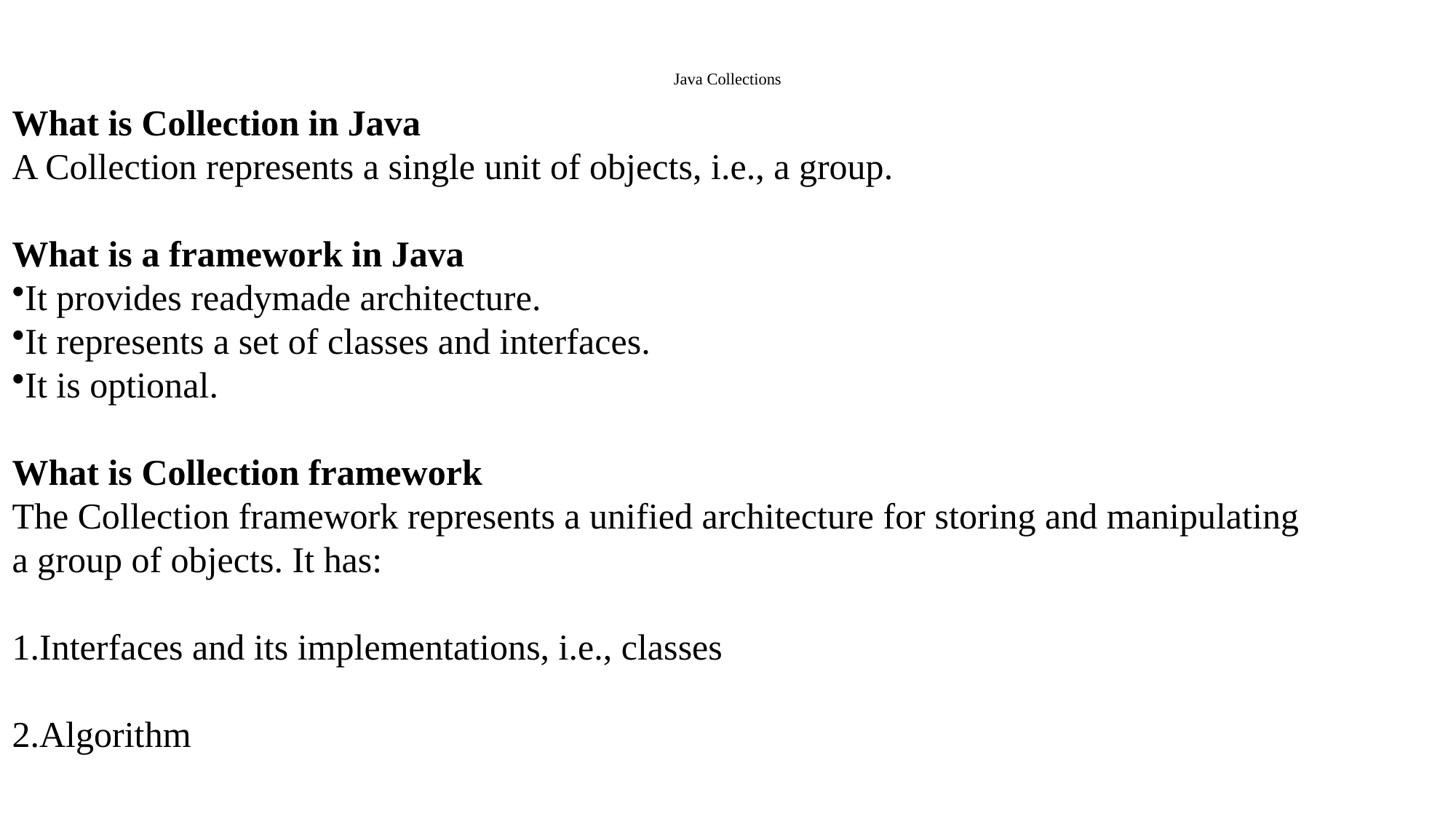

# Java Collections
What is Collection in Java
A Collection represents a single unit of objects, i.e., a group.

What is a framework in Java
It provides readymade architecture.
It represents a set of classes and interfaces.
It is optional.

What is Collection framework
The Collection framework represents a unified architecture for storing and manipulating
a group of objects. It has:

Interfaces and its implementations, i.e., classes

Algorithm